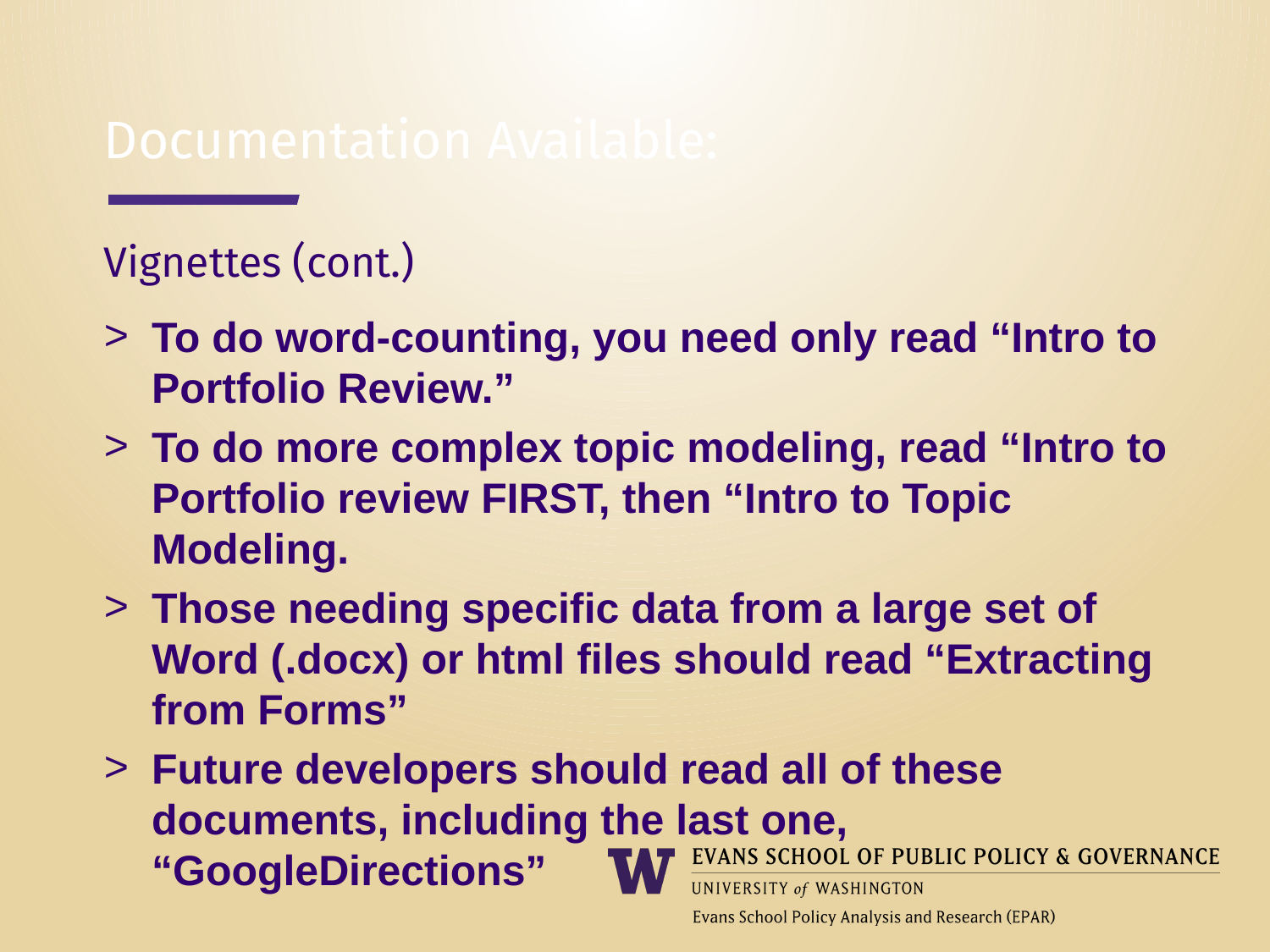

Documentation Available:
Vignettes (cont.)
To do word-counting, you need only read “Intro to Portfolio Review.”
To do more complex topic modeling, read “Intro to Portfolio review FIRST, then “Intro to Topic Modeling.
Those needing specific data from a large set of Word (.docx) or html files should read “Extracting from Forms”
Future developers should read all of these documents, including the last one, “GoogleDirections”